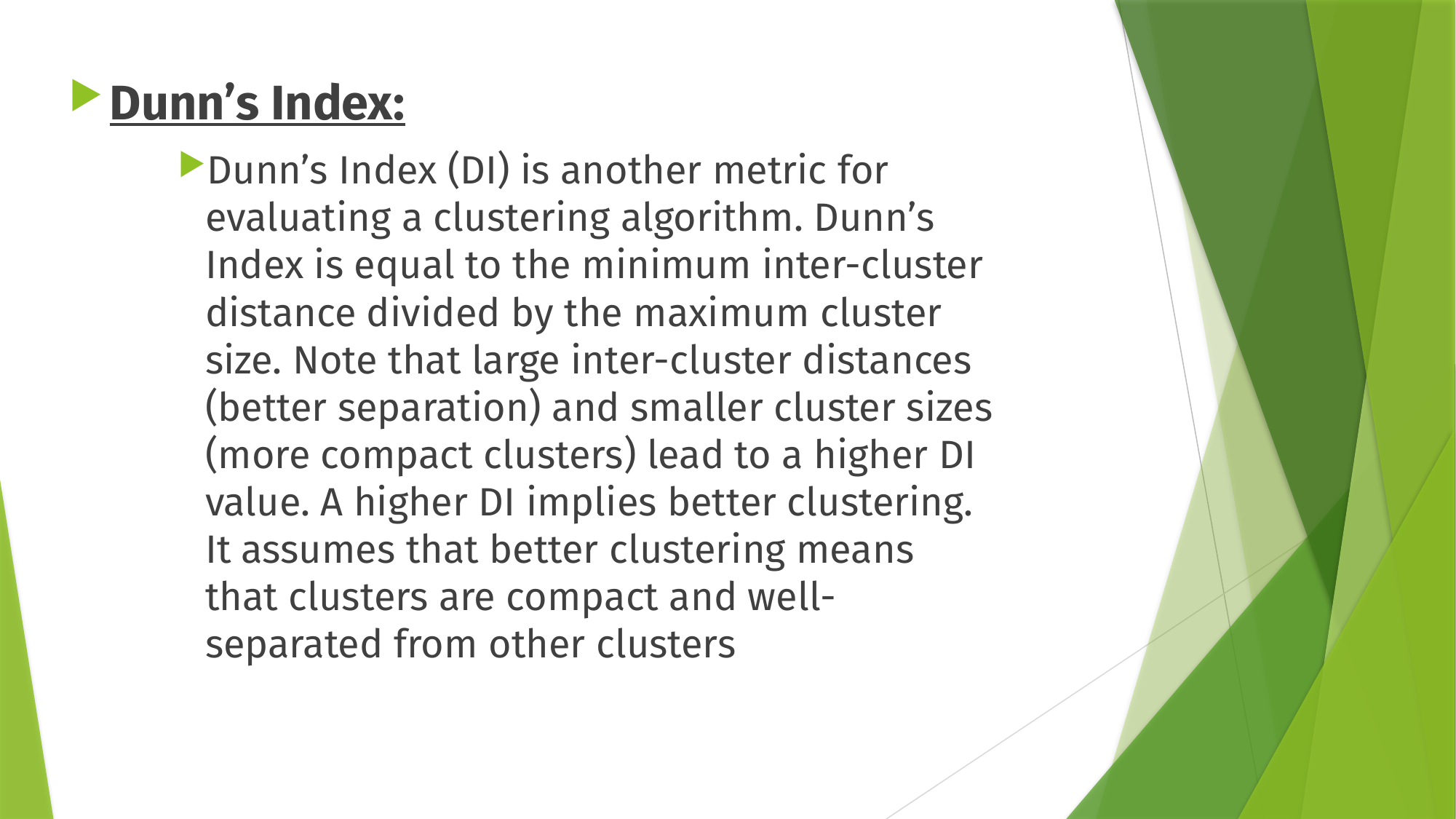

Dunn’s Index:
Dunn’s Index (DI) is another metric for evaluating a clustering algorithm. Dunn’s Index is equal to the minimum inter-cluster distance divided by the maximum cluster size. Note that large inter-cluster distances (better separation) and smaller cluster sizes (more compact clusters) lead to a higher DI value. A higher DI implies better clustering. It assumes that better clustering means that clusters are compact and well-separated from other clusters